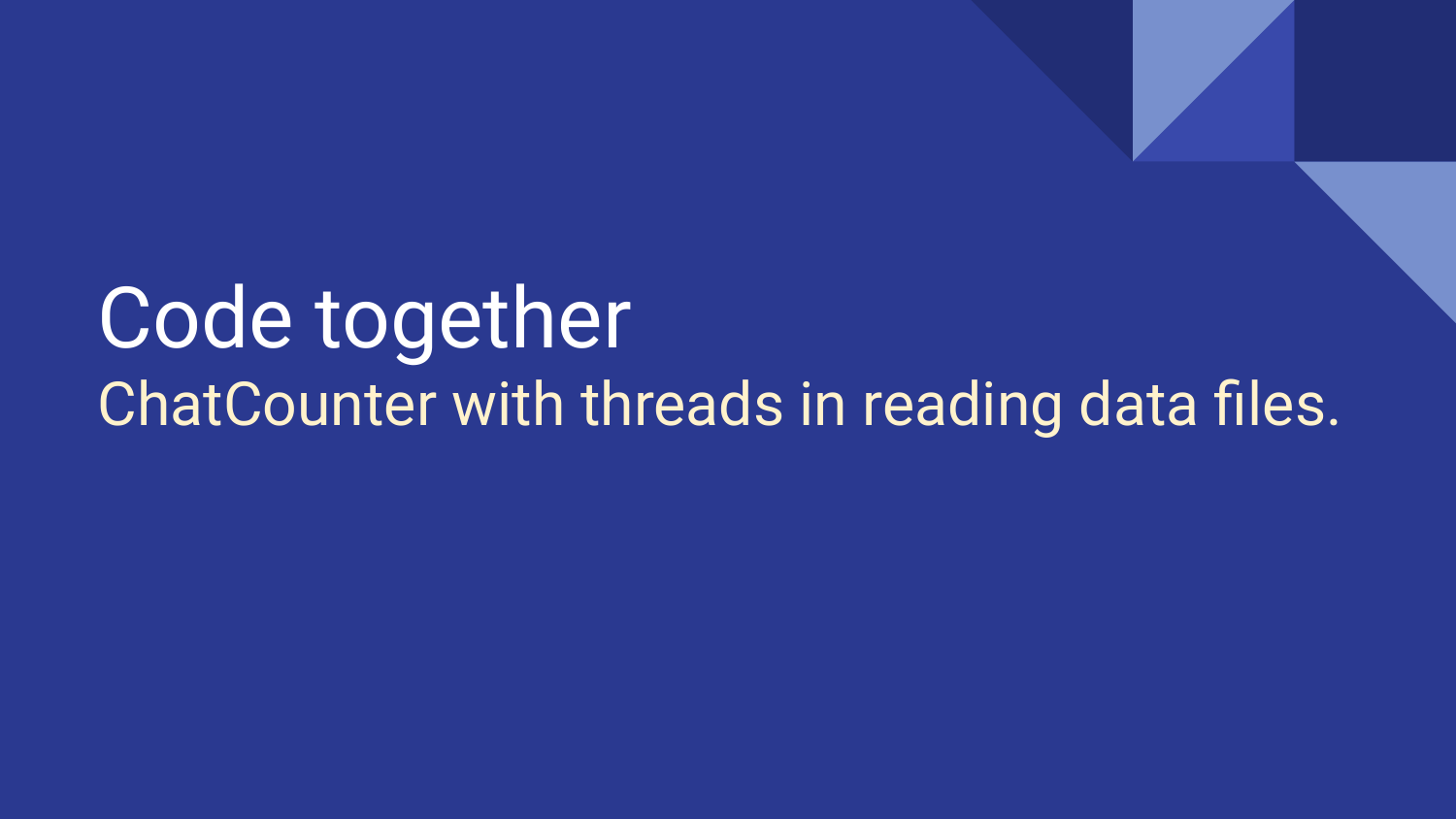

# Code together ChatCounter with threads in reading data files.